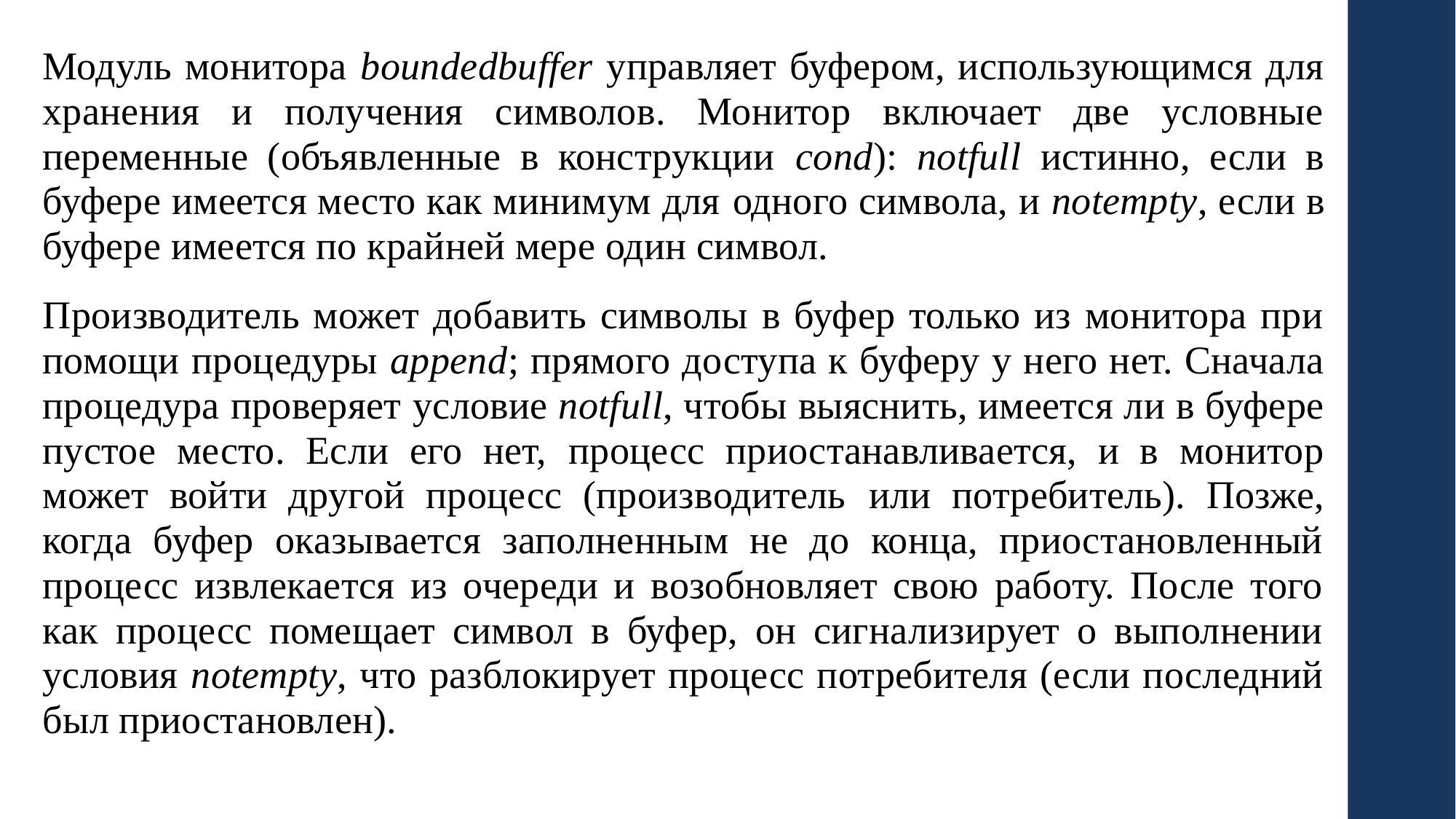

Модуль монитора boundedbuffer управляет буфером, использующимся для хранения и получения символов. Монитор включает две условные переменные (объявленные в конструкции cond): notfull истинно, если в буфере имеется место как минимум для одного символа, и notemptу, если в буфере имеется по крайней мере один символ.
Производитель может добавить символы в буфер только из монитора при помощи процедуры append; прямого доступа к буферу у него нет. Сначала процедура проверяет условие notfull, чтобы выяснить, имеется ли в буфере пустое место. Если его нет, процесс приостанавливается, и в монитор может войти другой процесс (производитель или потребитель). Позже, когда буфер оказывается заполненным не до конца, приостановленный процесс извлекается из очереди и возобновляет свою работу. После того как процесс помещает символ в буфер, он сигнализирует о выполнении условия notempty, что разблокирует процесс потребителя (если последний был приостановлен).